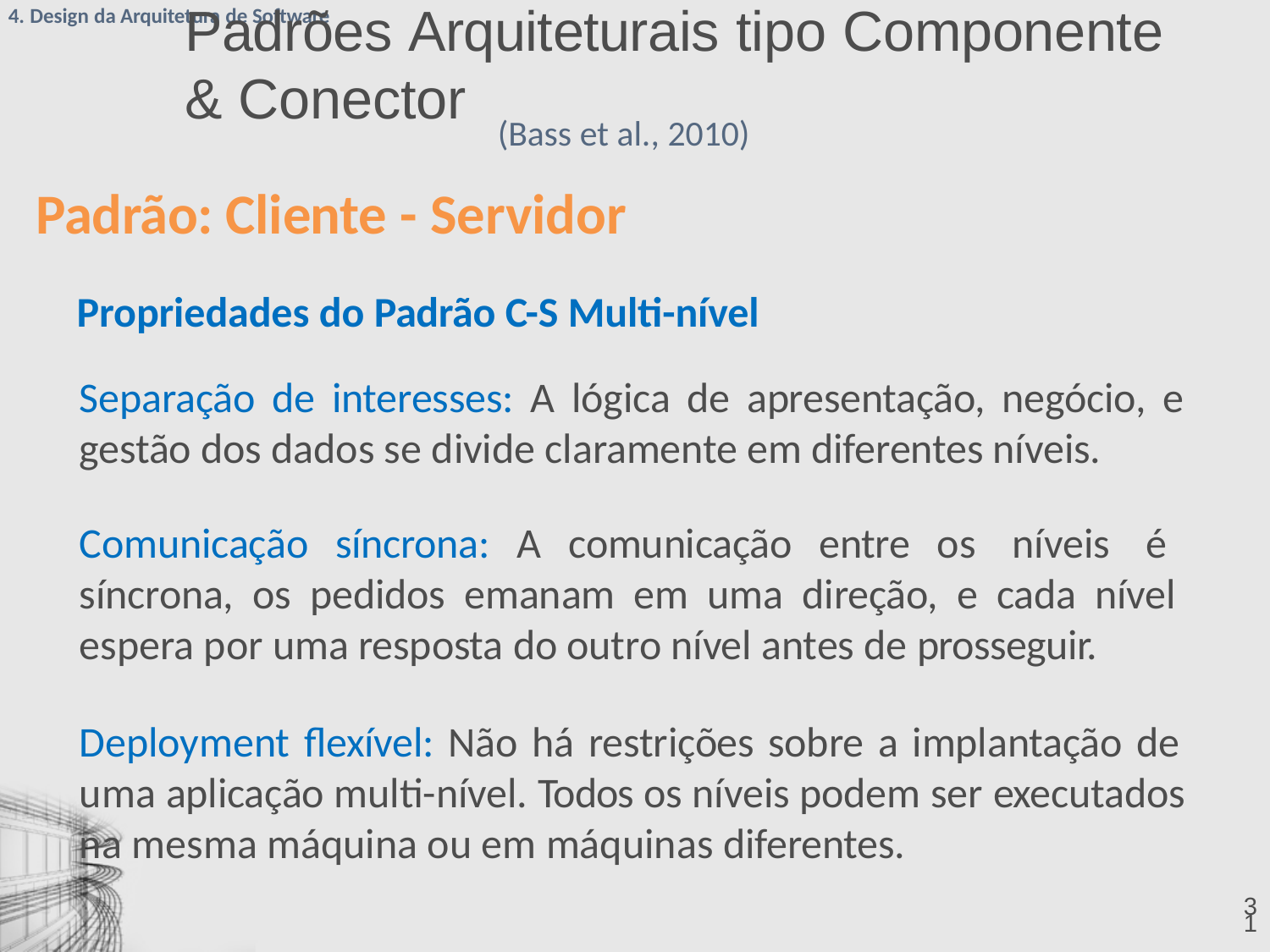

4. Design da Arquitetura de Software
# Padrões Arquiteturais tipo Componente & Conector
(Bass et al., 2010)
Padrão: Cliente - Servidor
Propriedades do Padrão C-S Multi-nível
Separação de interesses: A lógica de apresentação, negócio, e
gestão dos dados se divide claramente em diferentes níveis.

Comunicação síncrona: A comunicação entre os níveis é  síncrona, os pedidos emanam em uma direção, e cada nível  espera por uma resposta do outro nível antes de prosseguir.

Deployment flexível: Não há restrições sobre a implantação de  uma aplicação multi-nível. Todos os níveis podem ser executados  na mesma máquina ou em máquinas diferentes.
31